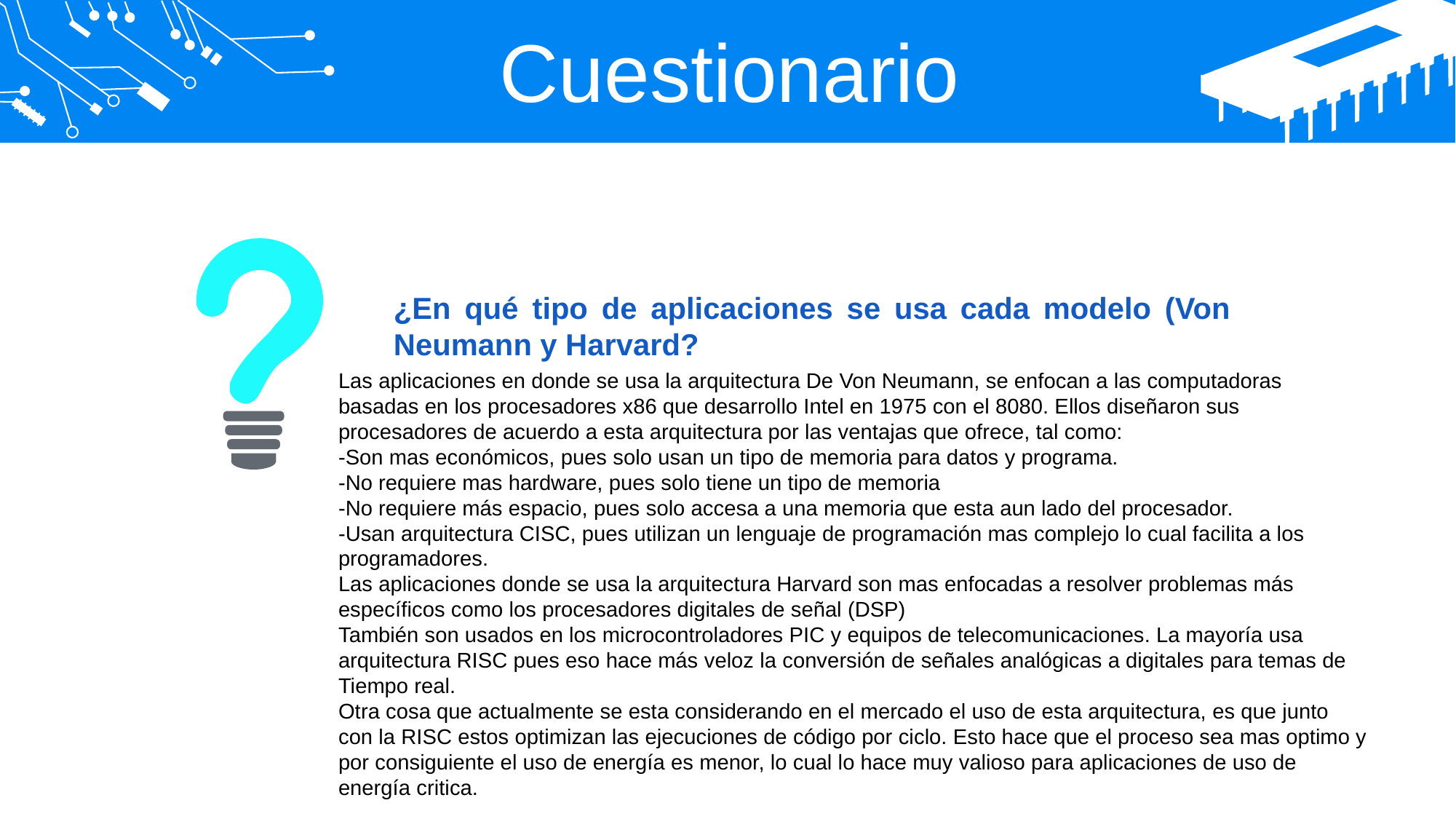

Cuestionario

¿En qué tipo de aplicaciones se usa cada modelo (Von Neumann y Harvard?
Las aplicaciones en donde se usa la arquitectura De Von Neumann, se enfocan a las computadoras basadas en los procesadores x86 que desarrollo Intel en 1975 con el 8080. Ellos diseñaron sus procesadores de acuerdo a esta arquitectura por las ventajas que ofrece, tal como:
-Son mas económicos, pues solo usan un tipo de memoria para datos y programa.
-No requiere mas hardware, pues solo tiene un tipo de memoria
-No requiere más espacio, pues solo accesa a una memoria que esta aun lado del procesador.
-Usan arquitectura CISC, pues utilizan un lenguaje de programación mas complejo lo cual facilita a los programadores.
Las aplicaciones donde se usa la arquitectura Harvard son mas enfocadas a resolver problemas más específicos como los procesadores digitales de señal (DSP)
También son usados en los microcontroladores PIC y equipos de telecomunicaciones. La mayoría usa arquitectura RISC pues eso hace más veloz la conversión de señales analógicas a digitales para temas de Tiempo real.
Otra cosa que actualmente se esta considerando en el mercado el uso de esta arquitectura, es que junto con la RISC estos optimizan las ejecuciones de código por ciclo. Esto hace que el proceso sea mas optimo y por consiguiente el uso de energía es menor, lo cual lo hace muy valioso para aplicaciones de uso de energía critica.